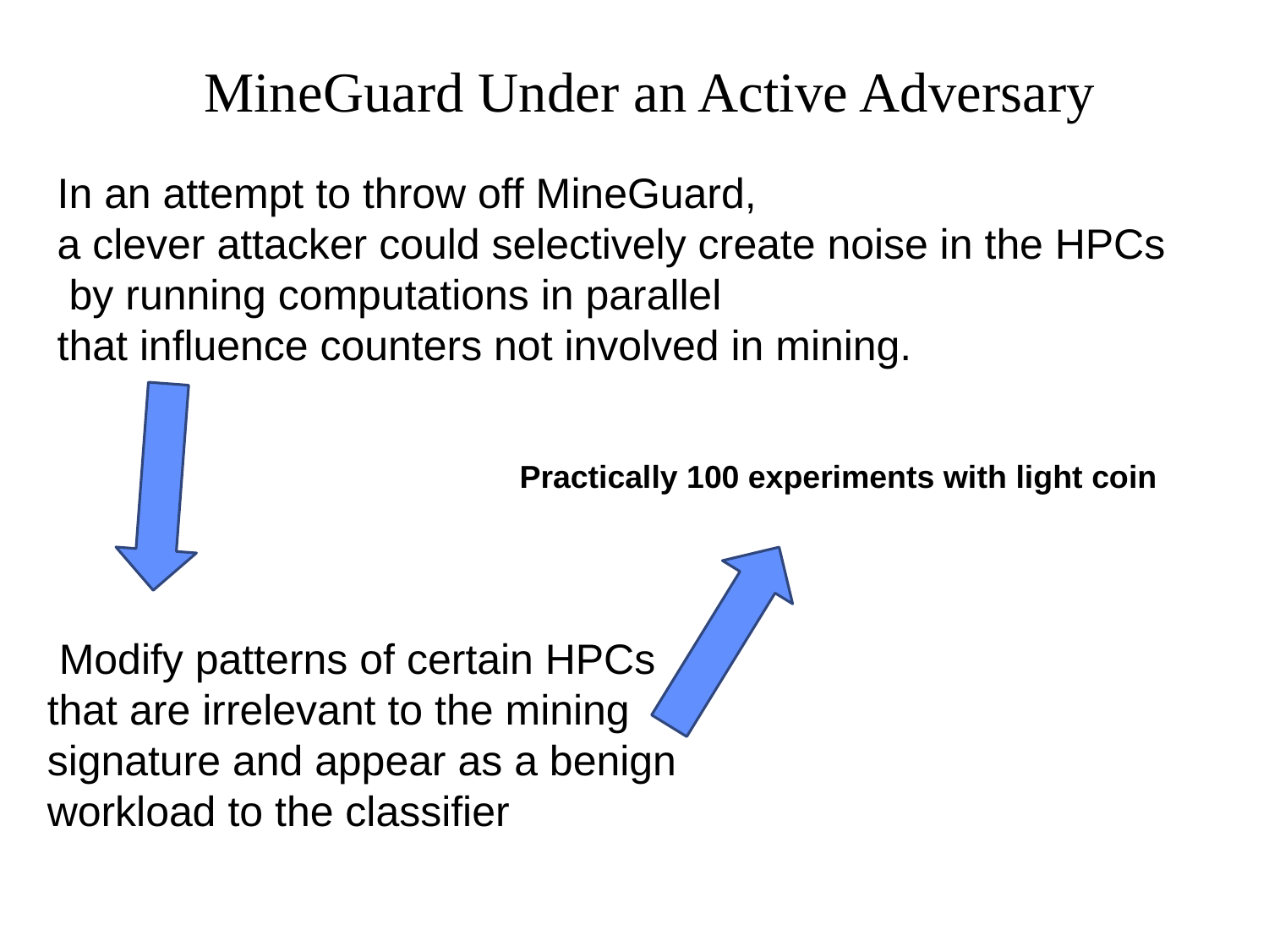

# MineGuard Under an Active Adversary
In an attempt to throw off MineGuard,
a clever attacker could selectively create noise in the HPCs
 by running computations in parallel
that influence counters not involved in mining.

Practically 100 experiments with light coin

 Modify patterns of certain HPCs that are irrelevant to the mining signature and appear as a benign workload to the classifier